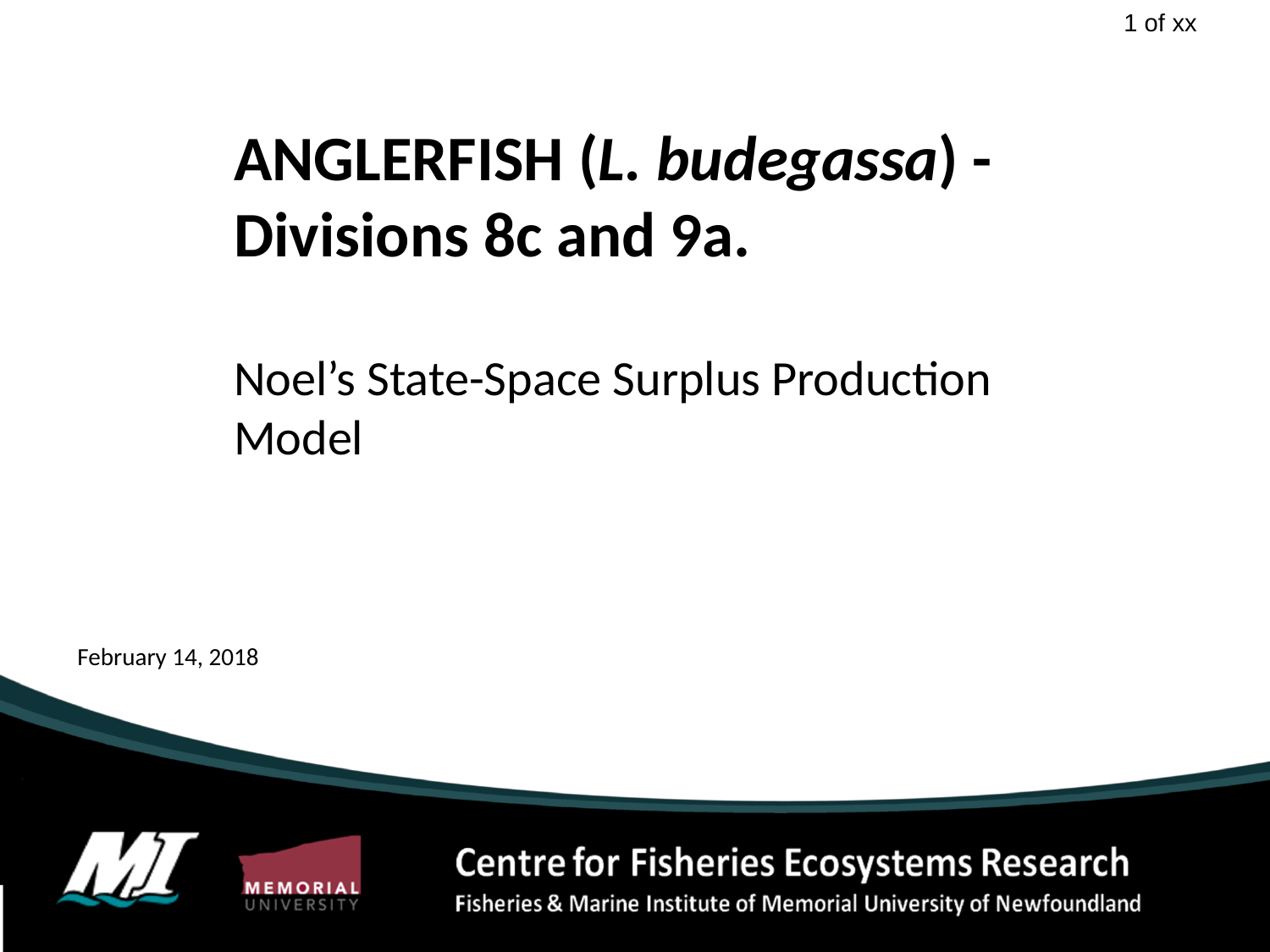

ANGLERFISH (L. budegassa) - Divisions 8c and 9a.

Noel’s State-Space Surplus Production Model
February 14, 2018